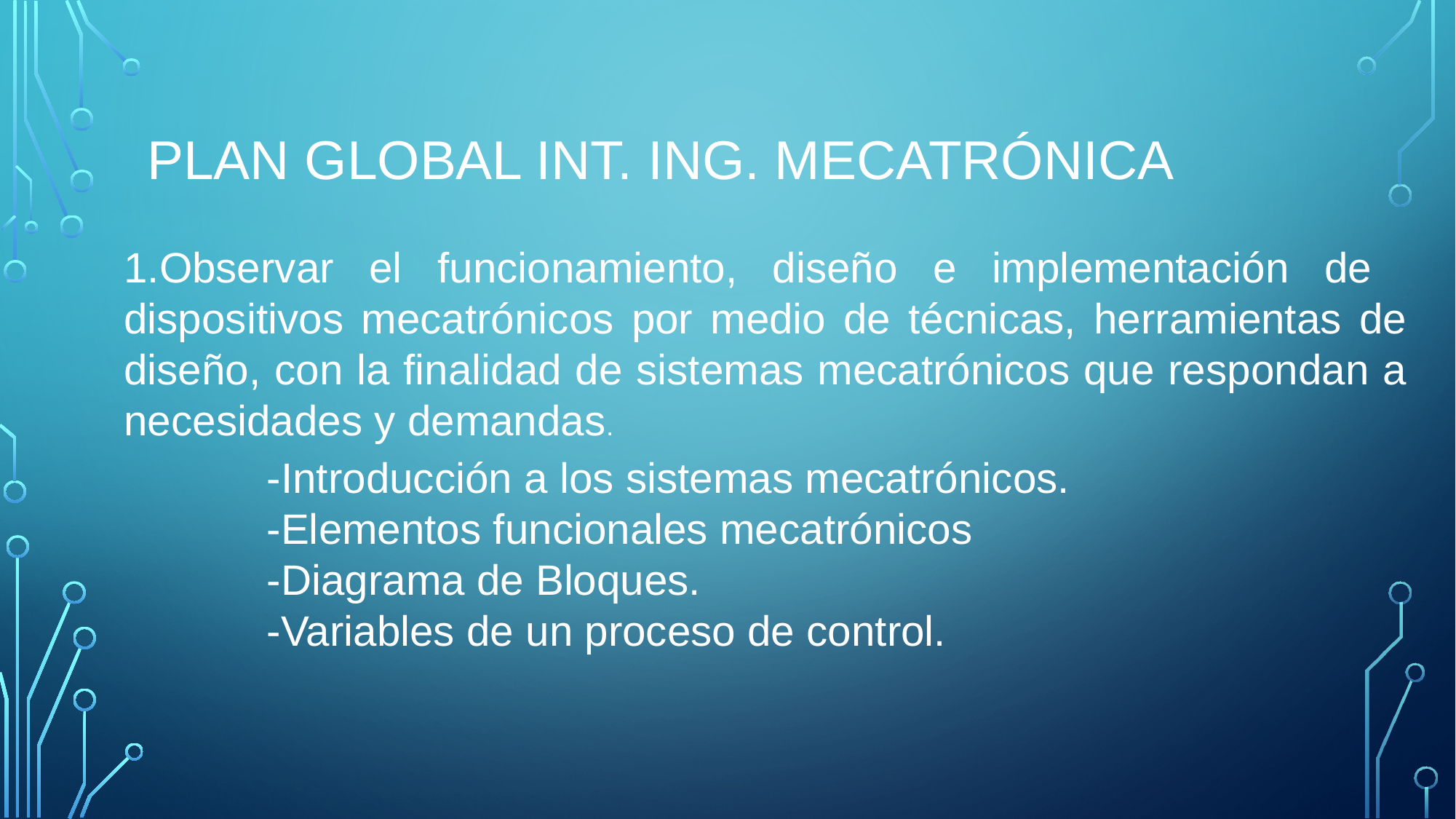

# Plan global Int. Ing. Mecatrónica
1.Observar el funcionamiento, diseño e implementación de  dispositivos mecatrónicos por medio de técnicas, herramientas de diseño, con la finalidad de sistemas mecatrónicos que respondan a necesidades y demandas.
-Introducción a los sistemas mecatrónicos.
-Elementos funcionales mecatrónicos
-Diagrama de Bloques.
-Variables de un proceso de control.